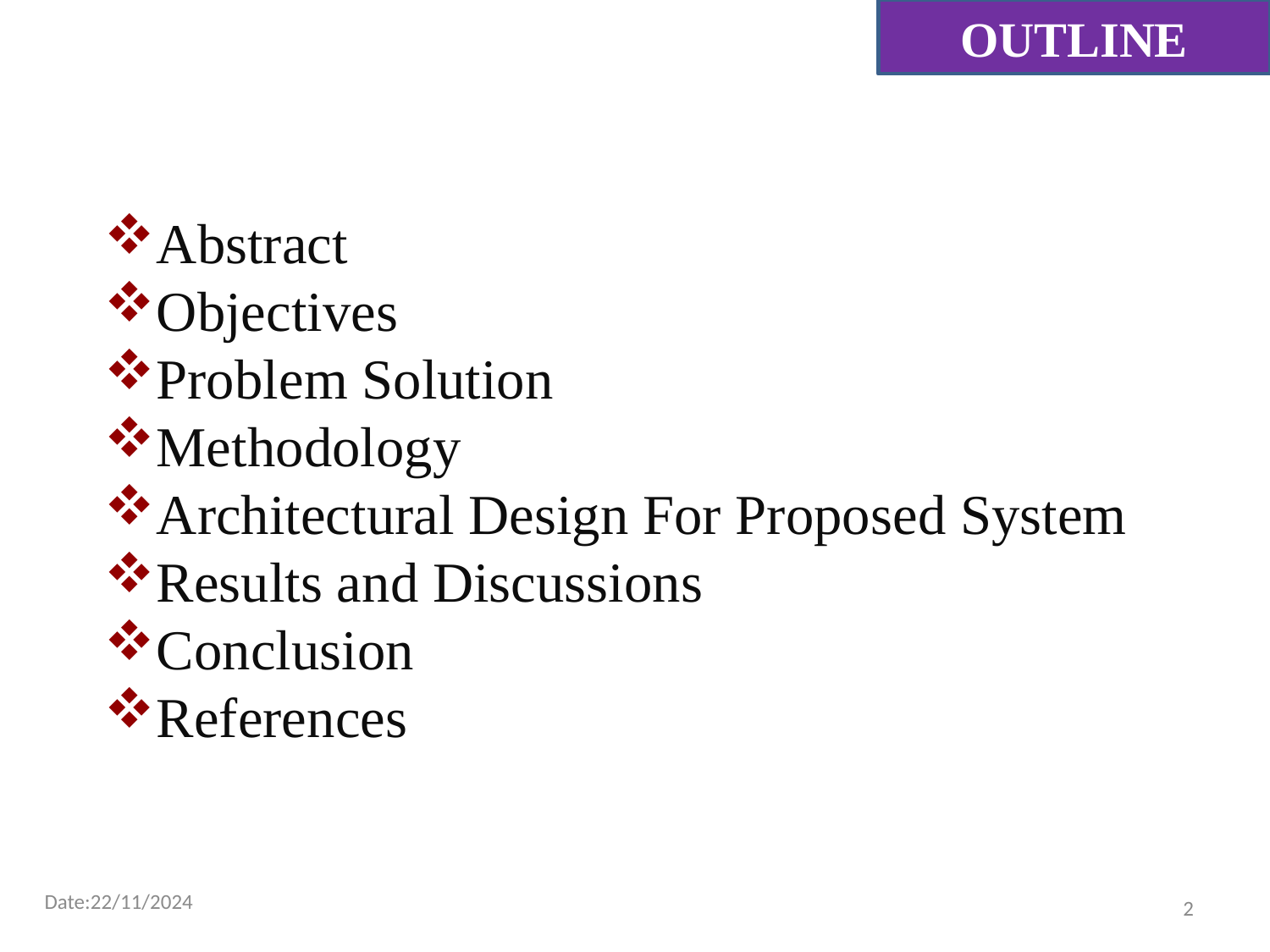

OUTLINE
Abstract
Objectives
Problem Solution
Methodology
Architectural Design For Proposed System
Results and Discussions
Conclusion
References
Date:22/11/2024
2